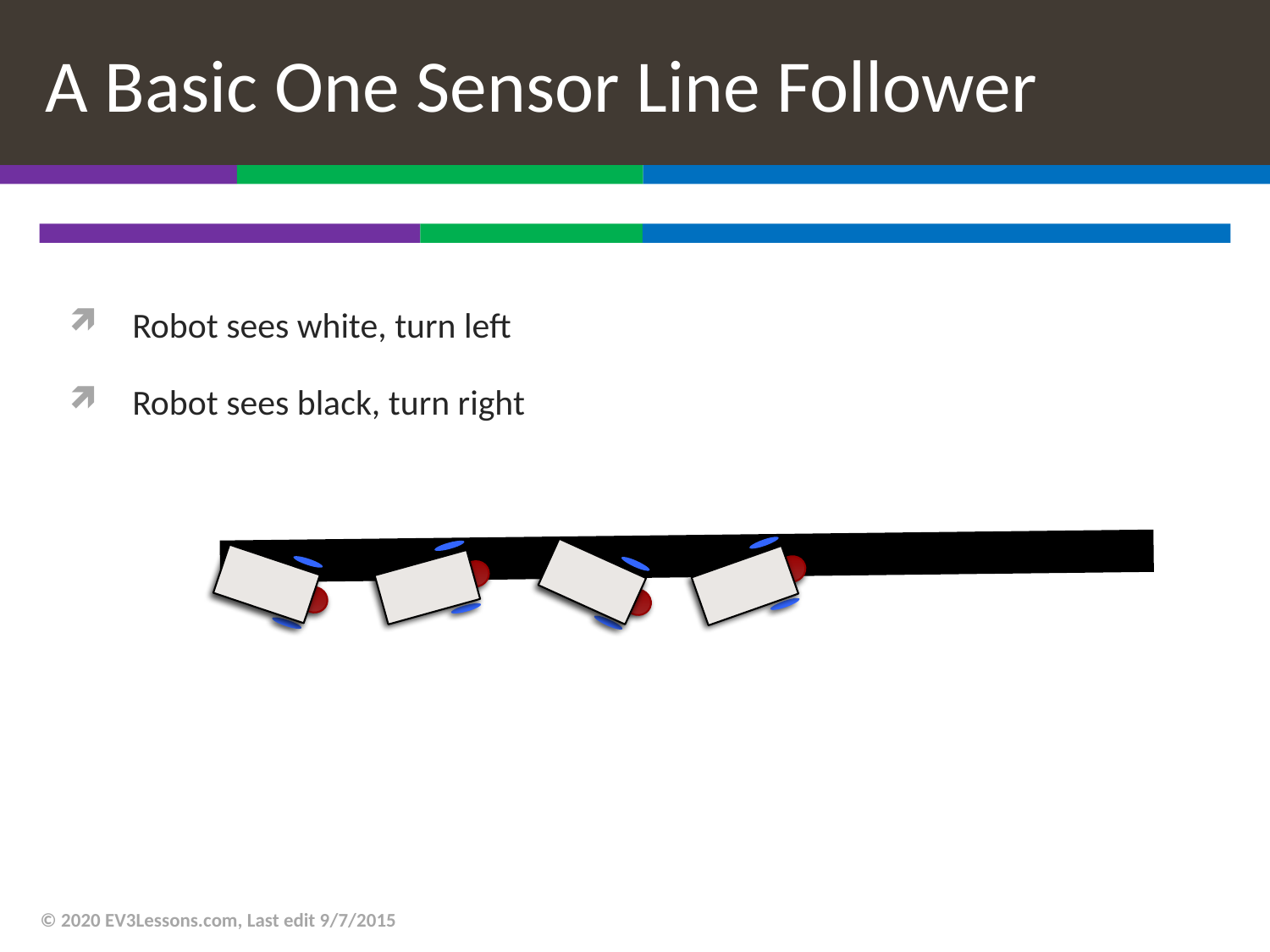

# A Basic One Sensor Line Follower
Robot sees white, turn left
Robot sees black, turn right

© 2020 EV3Lessons.com, Last edit 9/7/2015